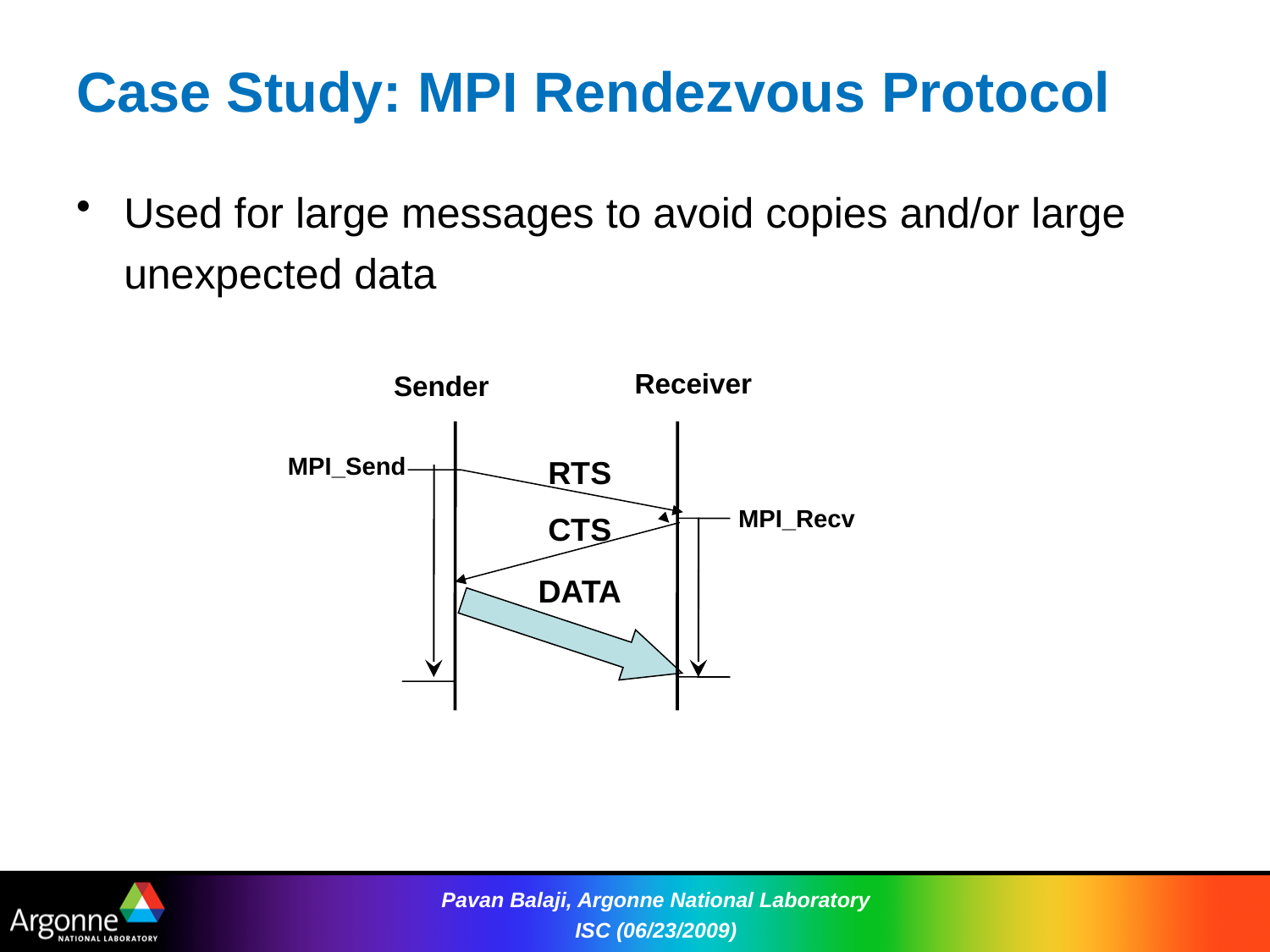

# Case Study: MPI Rendezvous Protocol
Used for large messages to avoid copies and/or large unexpected data
Receiver
Sender
MPI_Send
RTS

MPI_Recv
CTS

DATA

Pavan Balaji, Argonne National Laboratory ISC (06/23/2009)